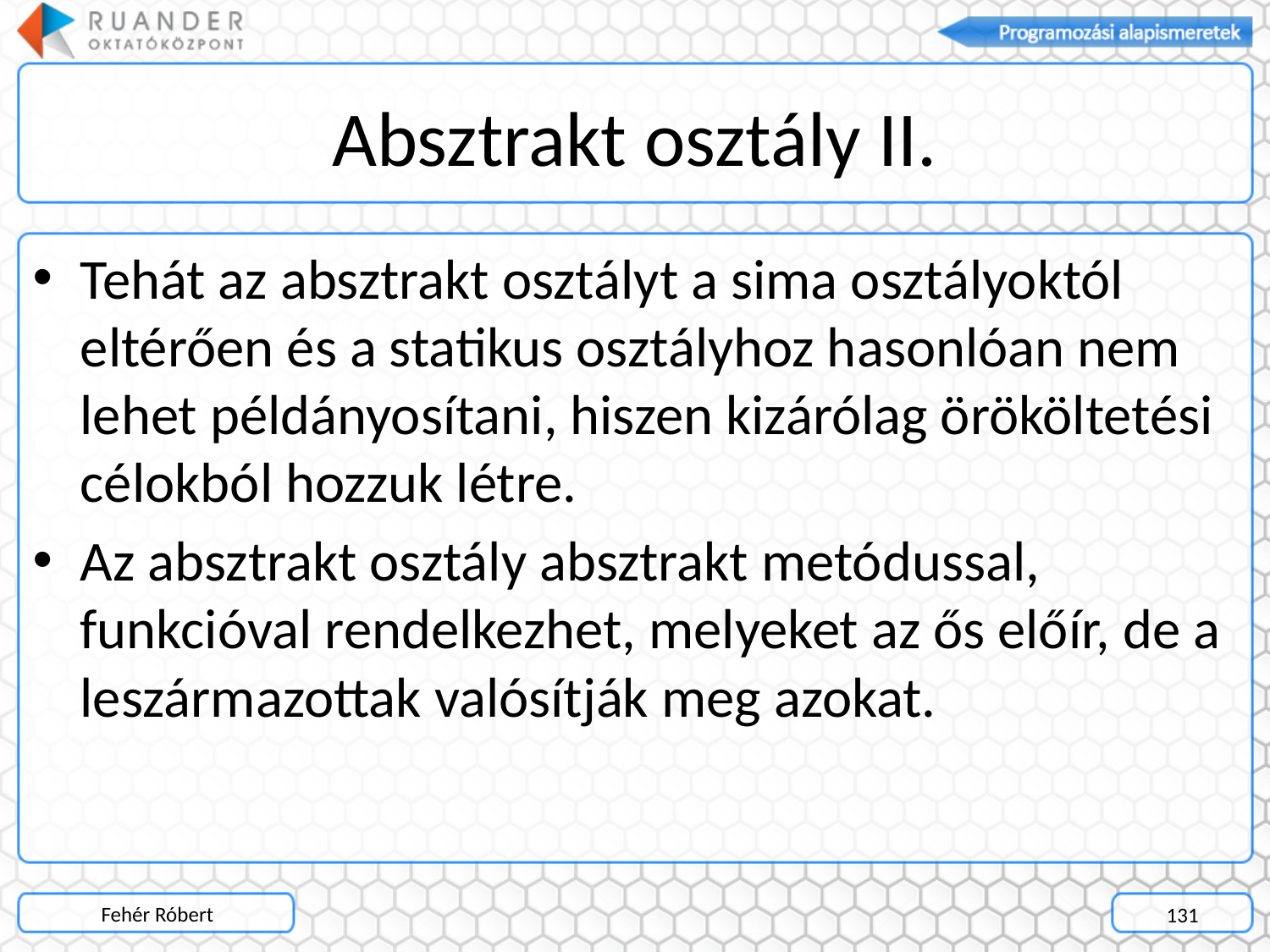

# Absztrakt osztály II.
Tehát az absztrakt osztályt a sima osztályoktól eltérően és a statikus osztályhoz hasonlóan nem lehet példányosítani, hiszen kizárólag örököltetési célokból hozzuk létre.
Az absztrakt osztály absztrakt metódussal, funkcióval rendelkezhet, melyeket az ős előír, de a leszármazottak valósítják meg azokat.
Fehér Róbert
131